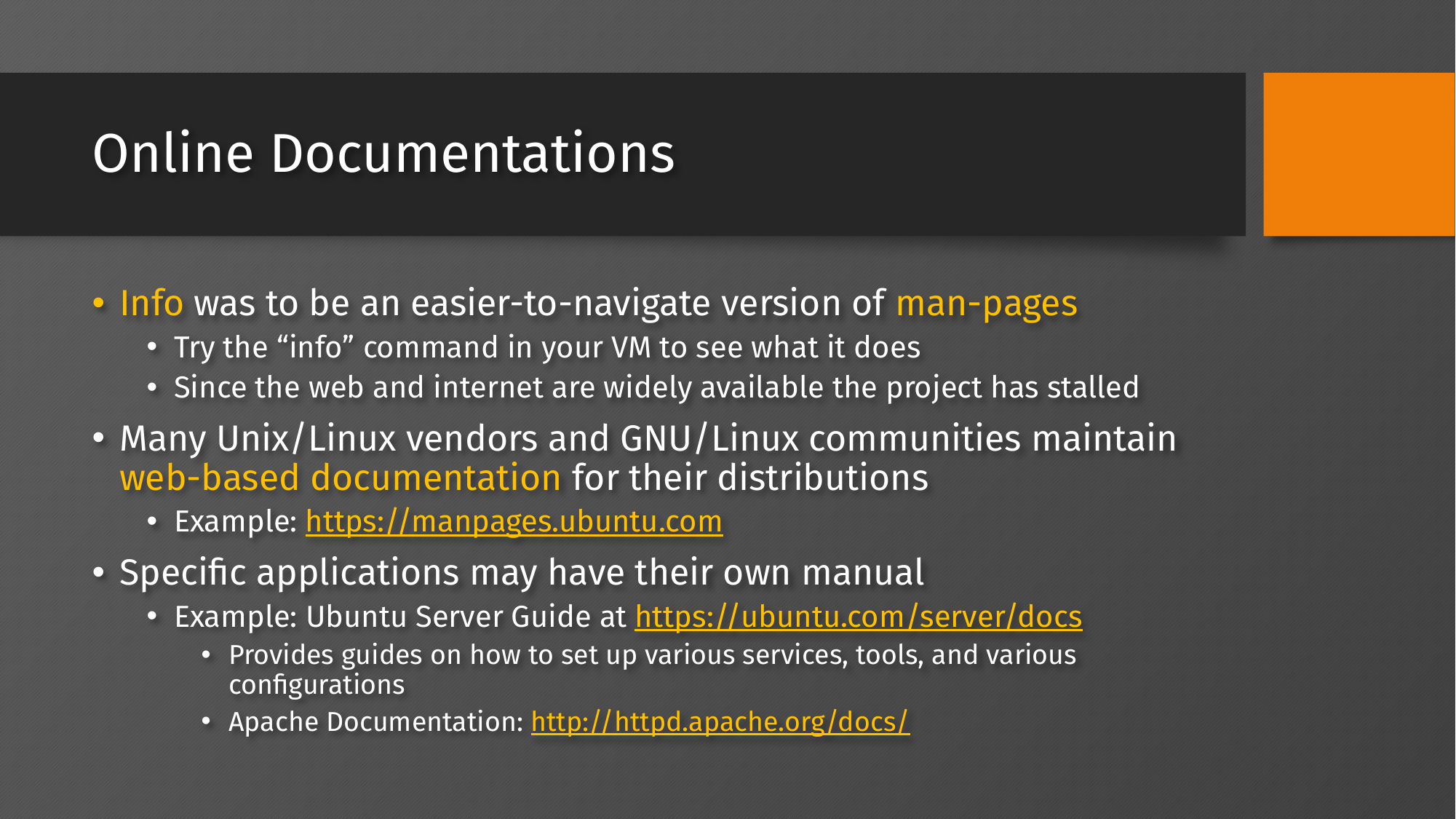

# Online Documentations
Info was to be an easier-to-navigate version of man-pages
Try the “info” command in your VM to see what it does
Since the web and internet are widely available the project has stalled
Many Unix/Linux vendors and GNU/Linux communities maintain web-based documentation for their distributions
Example: https://manpages.ubuntu.com
Specific applications may have their own manual
Example: Ubuntu Server Guide at https://ubuntu.com/server/docs
Provides guides on how to set up various services, tools, and various configurations
Apache Documentation: http://httpd.apache.org/docs/